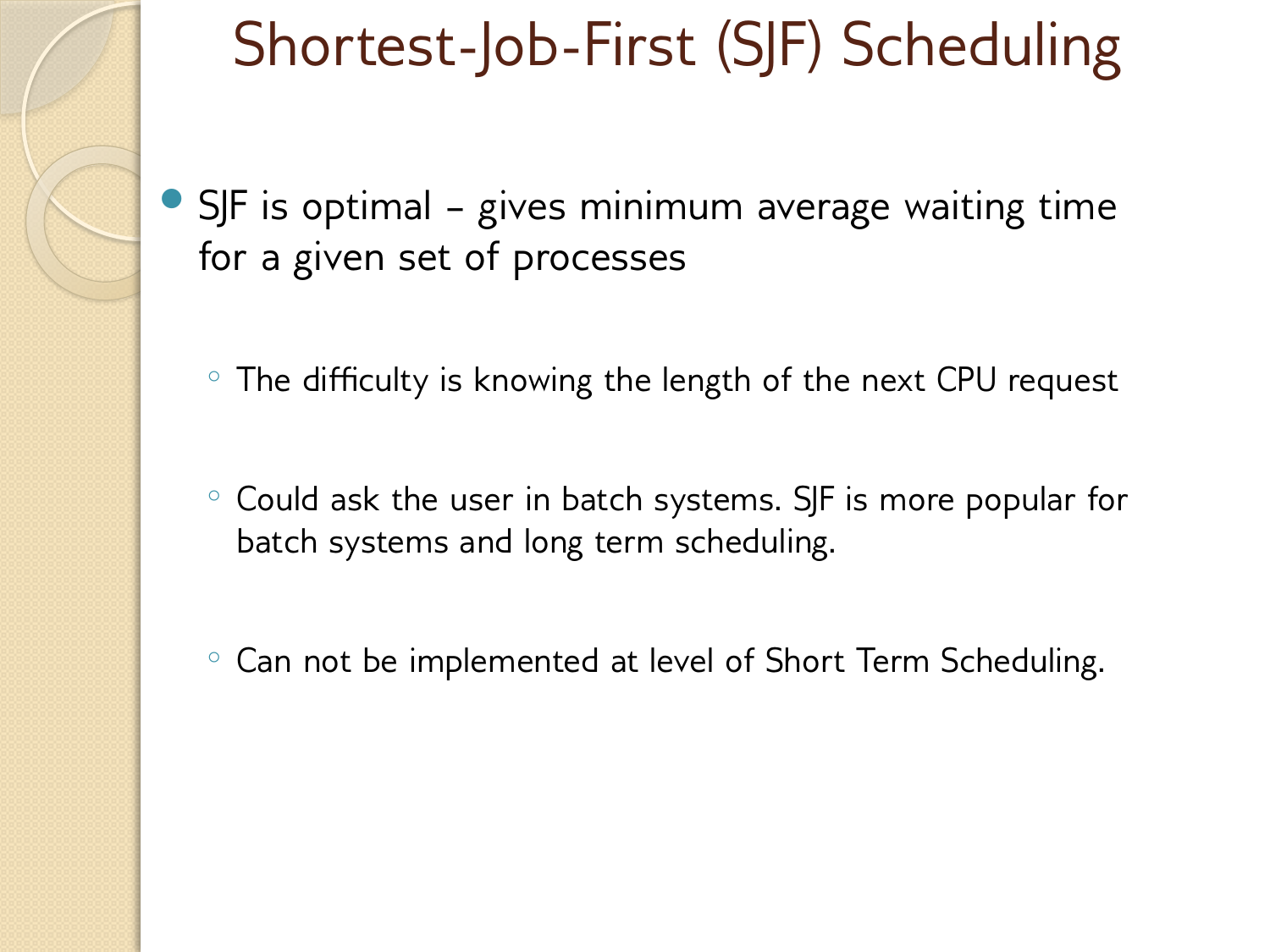

# Shortest-Job-First (SJF) Scheduling
SJF is optimal – gives minimum average waiting time for a given set of processes

The difficulty is knowing the length of the next CPU request

Could ask the user in batch systems. SJF is more popular for batch systems and long term scheduling.

Can not be implemented at level of Short Term Scheduling.